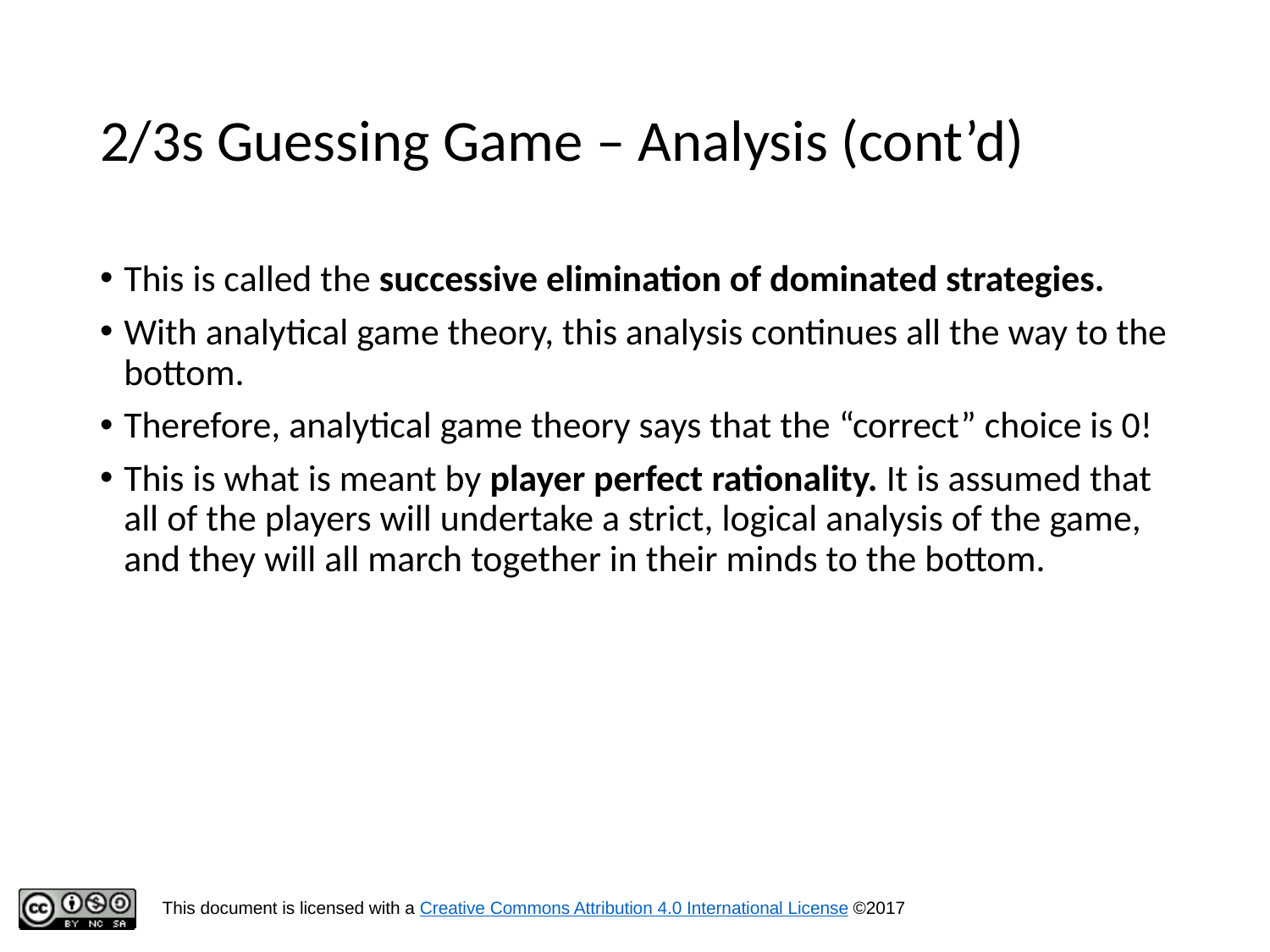

# 2/3s Guessing Game – Analysis (cont’d)
This is called the successive elimination of dominated strategies.
With analytical game theory, this analysis continues all the way to the bottom.
Therefore, analytical game theory says that the “correct” choice is 0!
This is what is meant by player perfect rationality. It is assumed that all of the players will undertake a strict, logical analysis of the game, and they will all march together in their minds to the bottom.